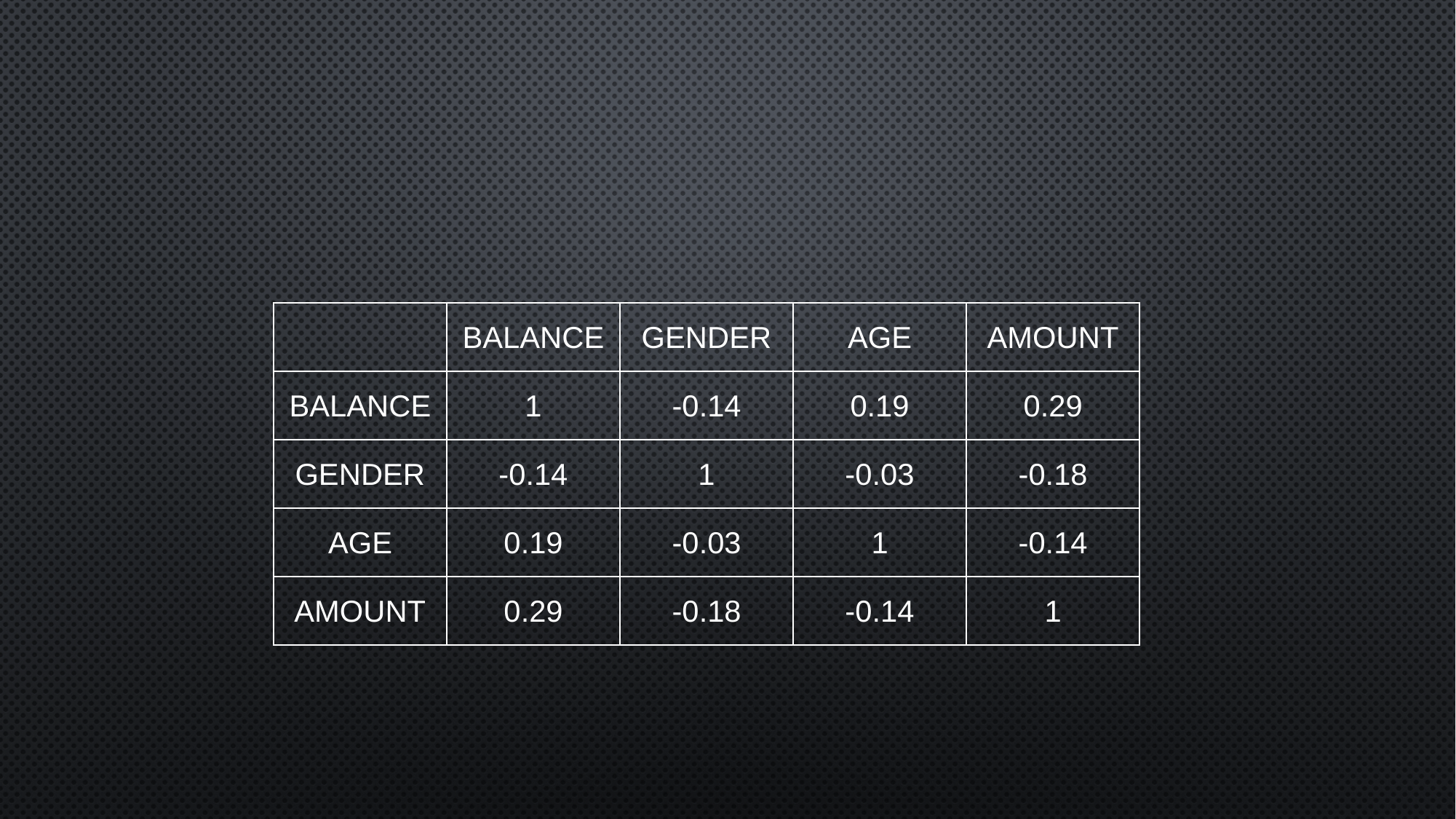

|  | BALANCE | GENDER | AGE | AMOUNT |
| --- | --- | --- | --- | --- |
| BALANCE | 1 | -0.14 | 0.19 | 0.29 |
| GENDER | -0.14 | 1 | -0.03 | -0.18 |
| AGE | 0.19 | -0.03 | 1 | -0.14 |
| AMOUNT | 0.29 | -0.18 | -0.14 | 1 |